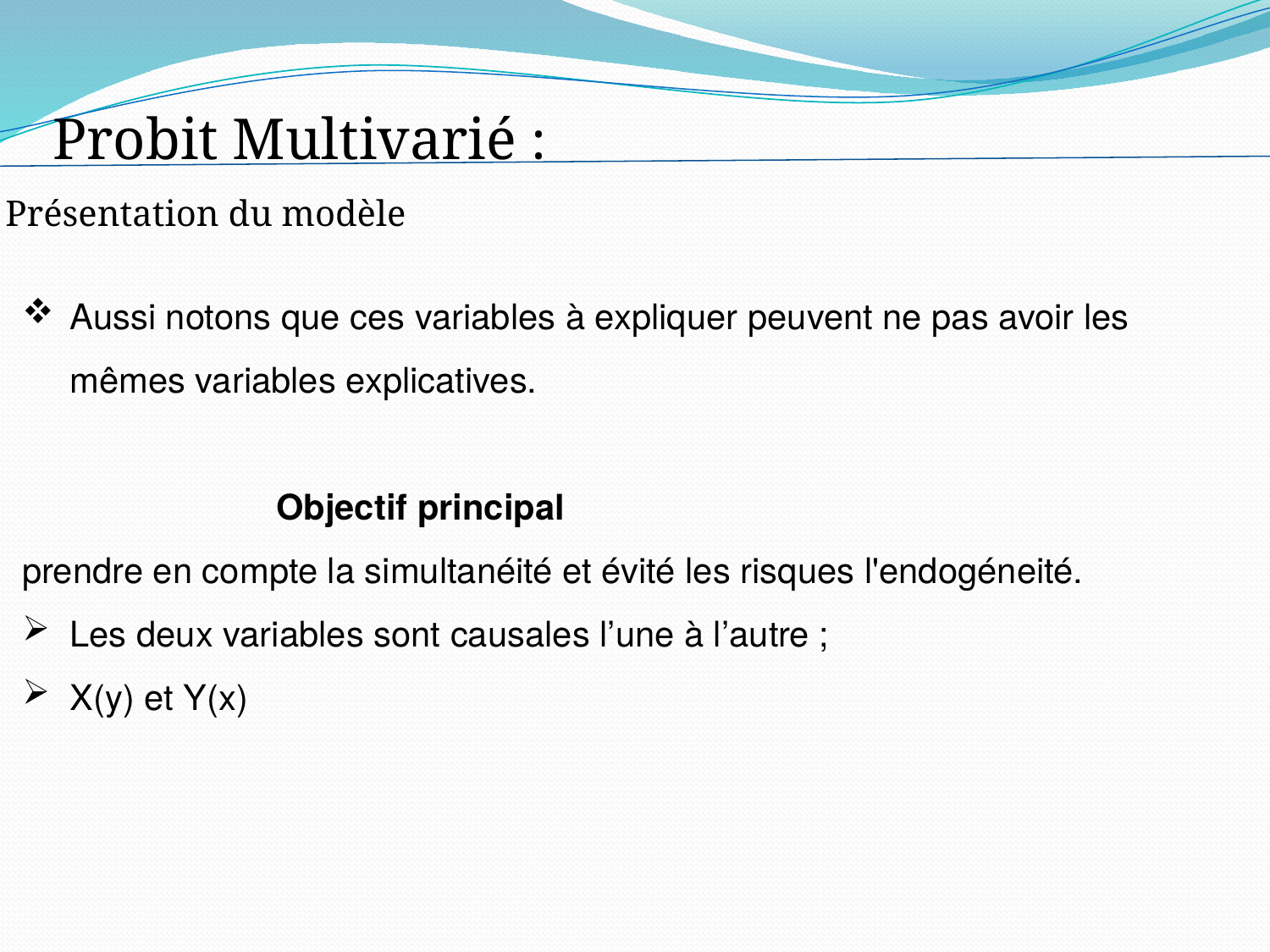

Probit Multivarié :
Présentation du modèle
Aussi notons que ces variables à expliquer peuvent ne pas avoir les mêmes variables explicatives.

		Objectif principal
prendre en compte la simultanéité et évité les risques l'endogéneité.
Les deux variables sont causales l’une à l’autre ;
X(y) et Y(x)